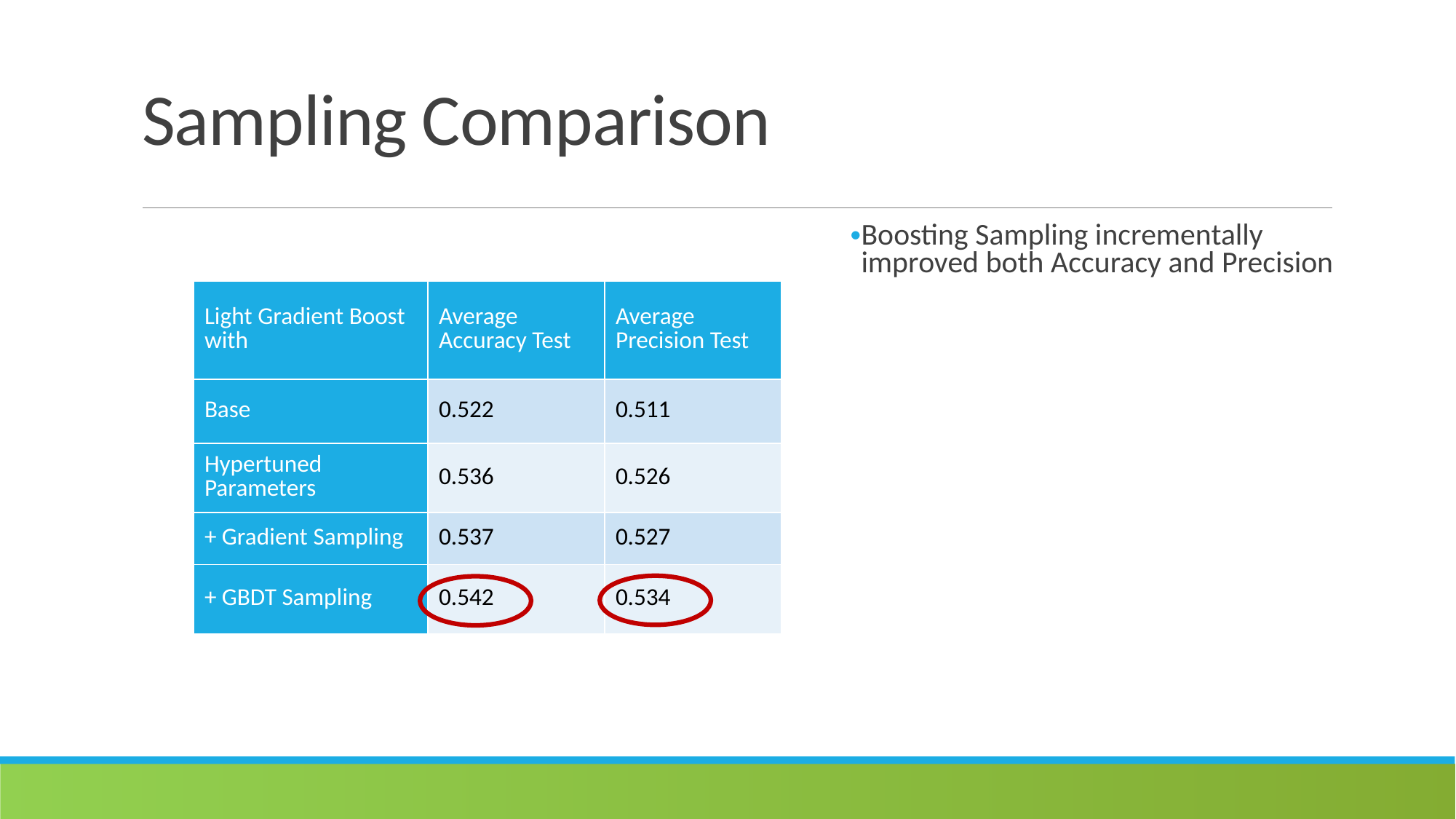

# Sampling Comparison
Boosting Sampling incrementally improved both Accuracy and Precision

| Light Gradient Boost with | Average Accuracy Test | Average Precision Test |
| --- | --- | --- |
| Base | 0.522 | 0.511 |
| Hypertuned Parameters | 0.536 | 0.526 |
| + Gradient Sampling | 0.537 | 0.527 |
| + GBDT Sampling | 0.542 | 0.534 |